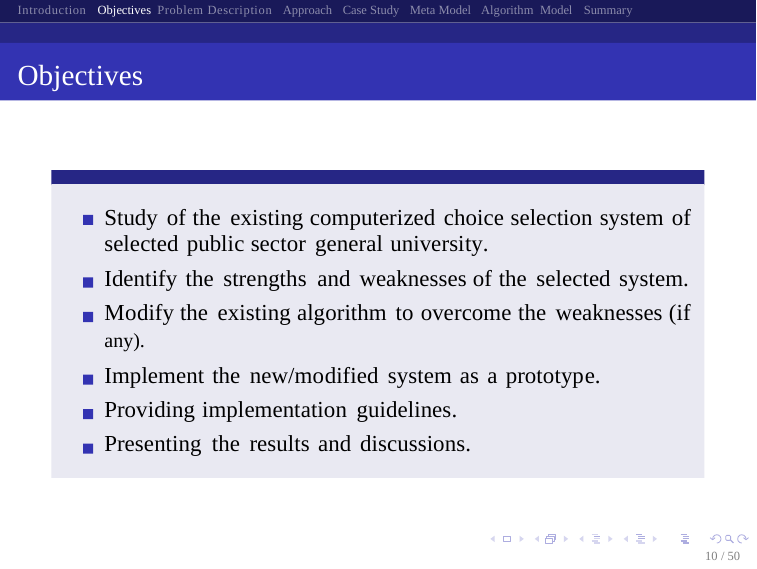

Introduction   Objectives  Problem Description   Approach   Case Study   Meta Model   Algorithm  Model   Summary

Objectives

Study of the existing computerized choice selection system of selected public sector general university.
Identify the strengths and weaknesses of the selected system.
Modify the existing algorithm to overcome the weaknesses (if
any).
Implement the new/modified system as a prototype.
Providing implementation guidelines.
Presenting the results and discussions.

10 / 50